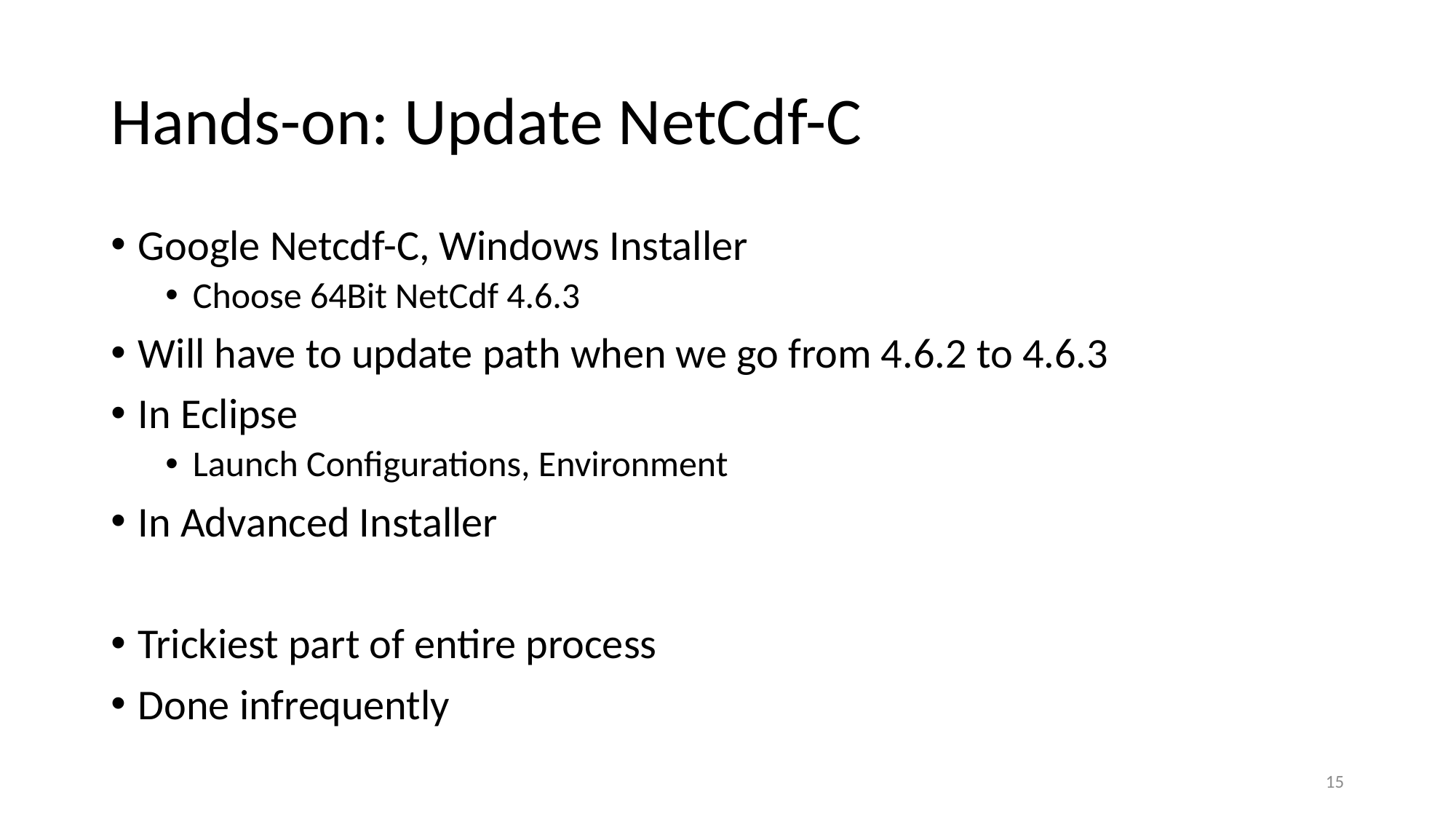

# Hands-on: Update NetCdf-C
Google Netcdf-C, Windows Installer
Choose 64Bit NetCdf 4.6.3
Will have to update path when we go from 4.6.2 to 4.6.3
In Eclipse
Launch Configurations, Environment
In Advanced Installer

Trickiest part of entire process
Done infrequently

15